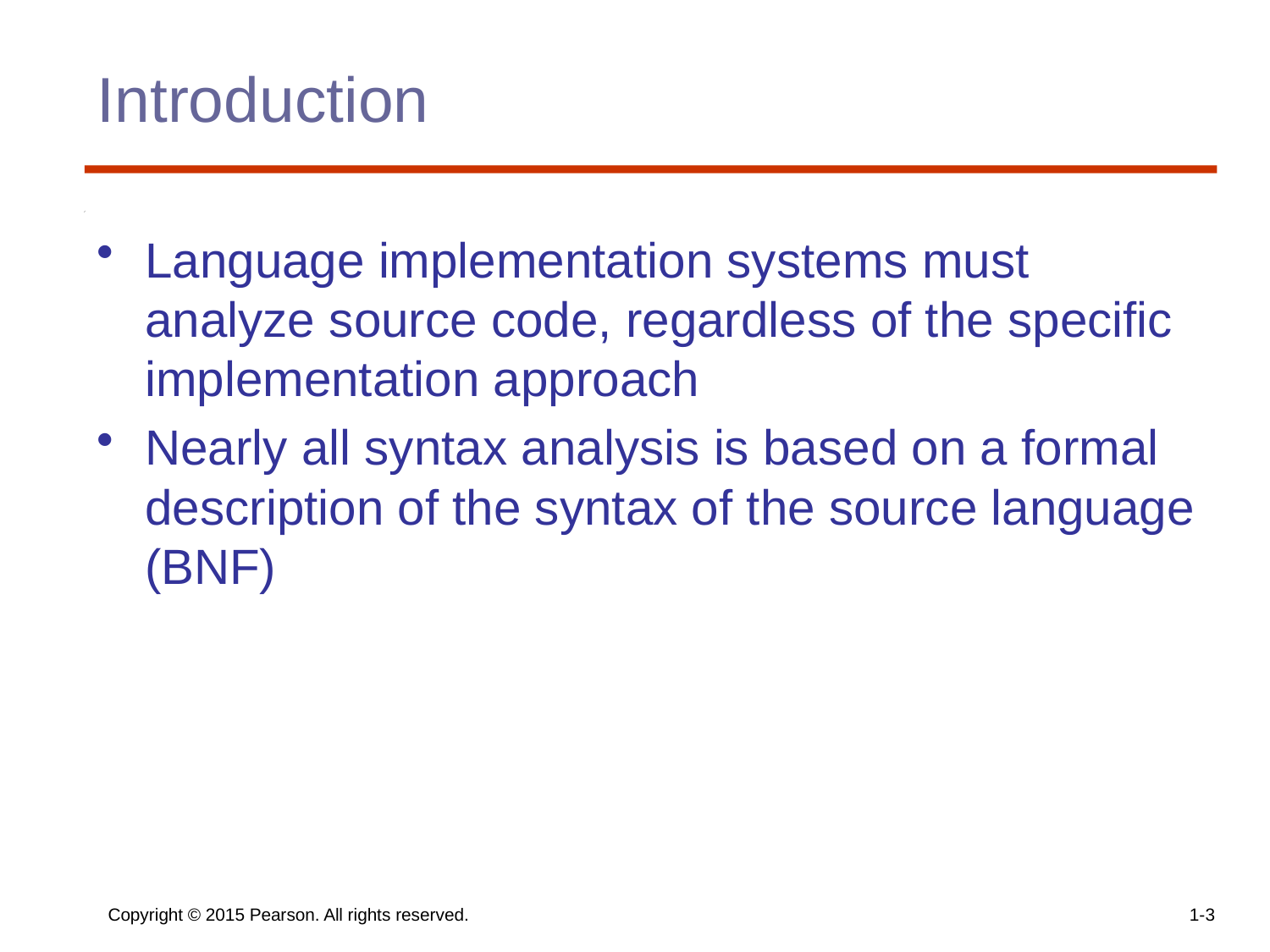

# Introduction
Language implementation systems must analyze source code, regardless of the specific implementation approach
Nearly all syntax analysis is based on a formal description of the syntax of the source language (BNF)
Copyright © 2015 Pearson. All rights reserved.
1-3